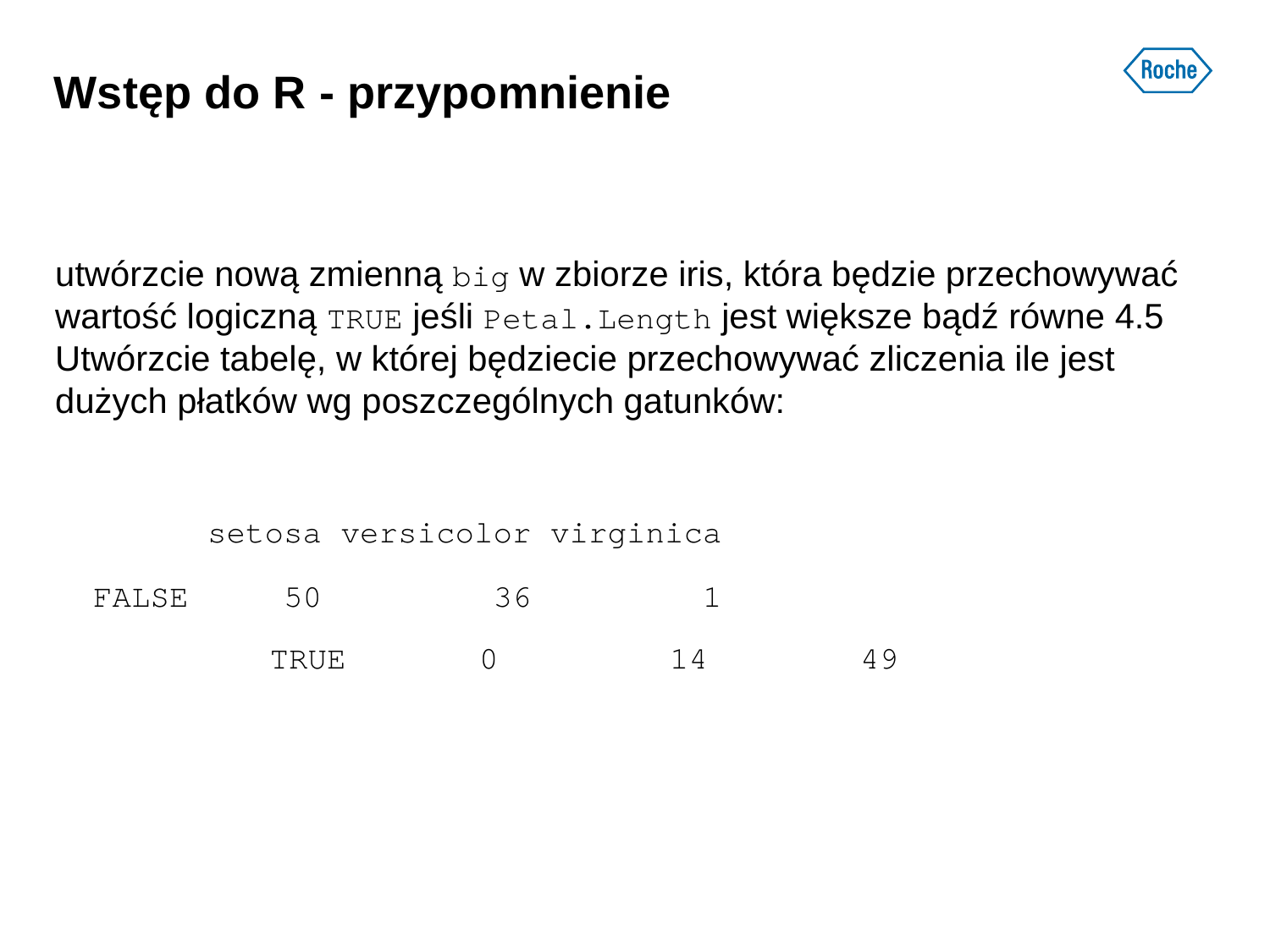

# Wstęp do R - przypomnienie
utwórzcie nową zmienną big w zbiorze iris, która będzie przechowywać wartość logiczną TRUE jeśli Petal.Length jest większe bądź równe 4.5 Utwórzcie tabelę, w której będziecie przechowywać zliczenia ile jest dużych płatków wg poszczególnych gatunków:

        setosa versicolor virginica
  FALSE     50         36         1
  TRUE       0         14        49